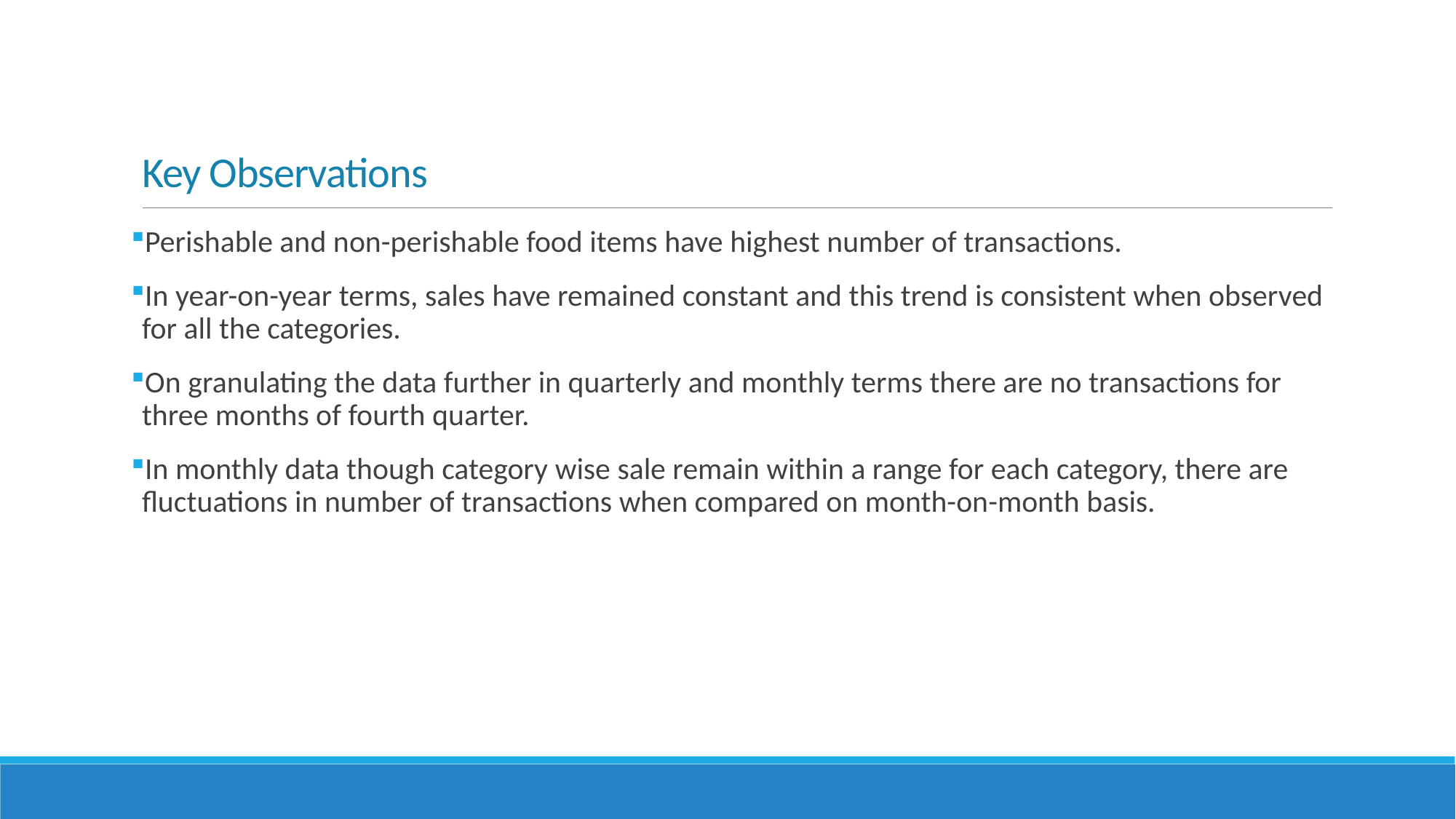

# Key Observations
Perishable and non-perishable food items have highest number of transactions.
In year-on-year terms, sales have remained constant and this trend is consistent when observed for all the categories.
On granulating the data further in quarterly and monthly terms there are no transactions for three months of fourth quarter.
In monthly data though category wise sale remain within a range for each category, there are fluctuations in number of transactions when compared on month-on-month basis.